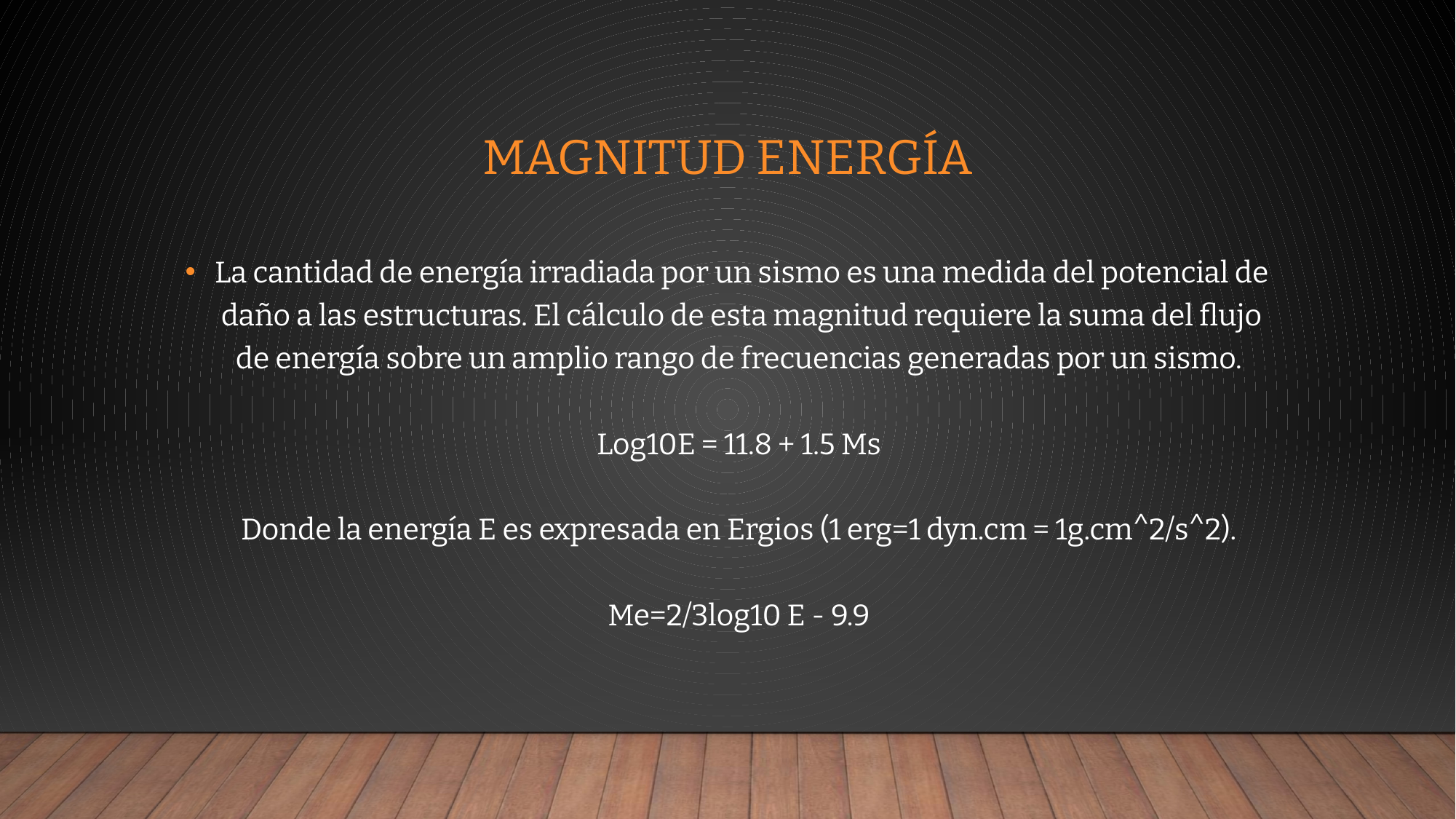

# MAGNITUD ENERGÍA
La cantidad de energía irradiada por un sismo es una medida del potencial de daño a las estructuras. El cálculo de esta magnitud requiere la suma del flujo de energía sobre un amplio rango de frecuencias generadas por un sismo.
Log10E = 11.8 + 1.5 Ms 
Donde la energía E es expresada en Ergios (1 erg=1 dyn.cm = 1g.cm^2/s^2).
Me=2/3log10 E - 9.9